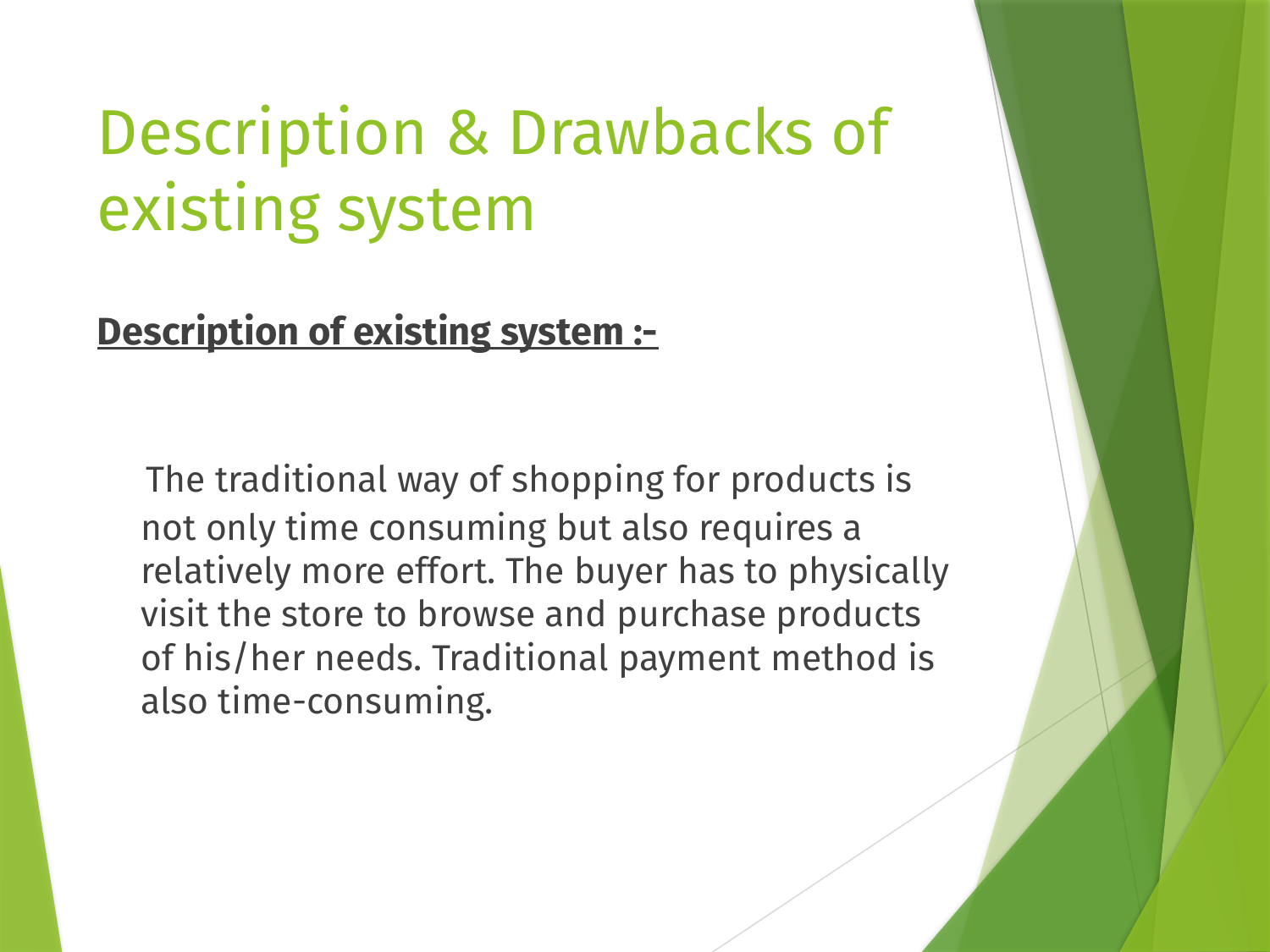

# Description & Drawbacks of existing system
Description of existing system :-
   The traditional way of shopping for products is not only time consuming but also requires a relatively more effort. The buyer has to physically visit the store to browse and purchase products of his/her needs. Traditional payment method is also time-consuming.